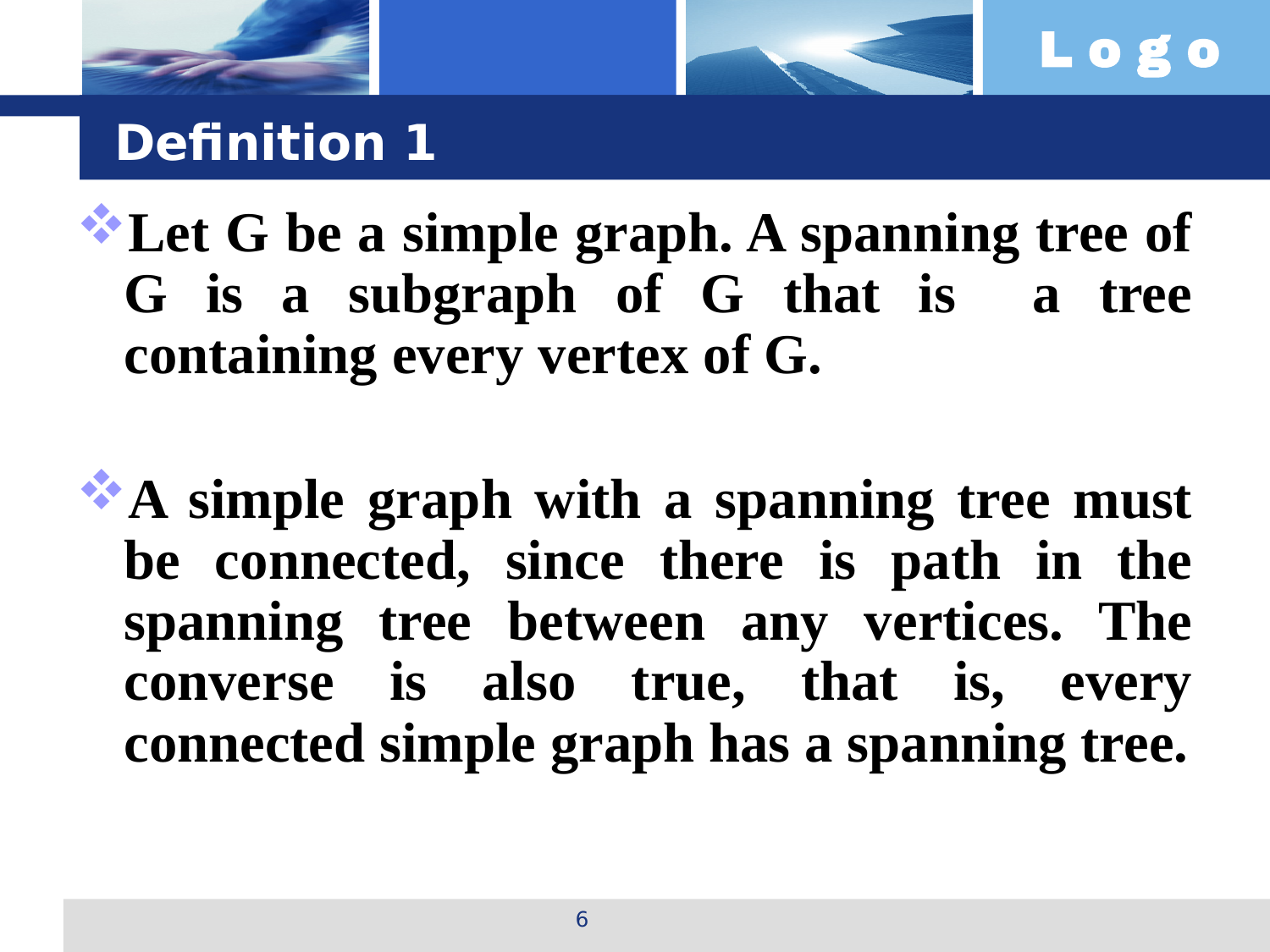

# Definition 1
Let G be a simple graph. A spanning tree of G is a subgraph of G that is  a tree containing every vertex of G.

A simple graph with a spanning tree must be connected, since there is path in the spanning tree between any vertices. The converse is also true, that is, every connected simple graph has a spanning tree.
6